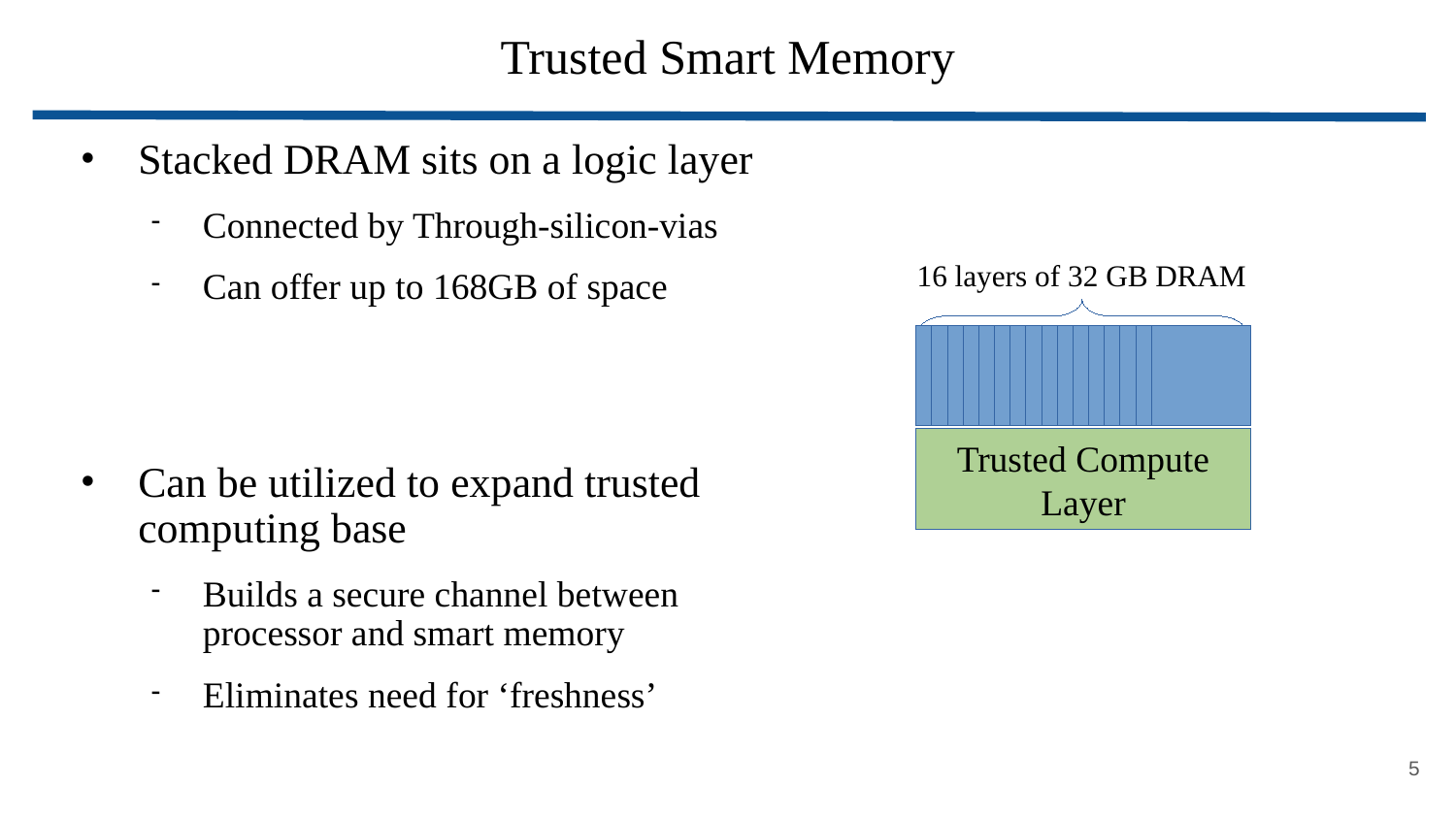

# Trusted Smart Memory
Stacked DRAM sits on a logic layer
Connected by Through-silicon-vias
Can offer up to 168GB of space

Can be utilized to expand trusted computing base
Builds a secure channel between processor and smart memory
Eliminates need for ‘freshness’

16 layers of 32 GB DRAM

Trusted Compute Layer
5